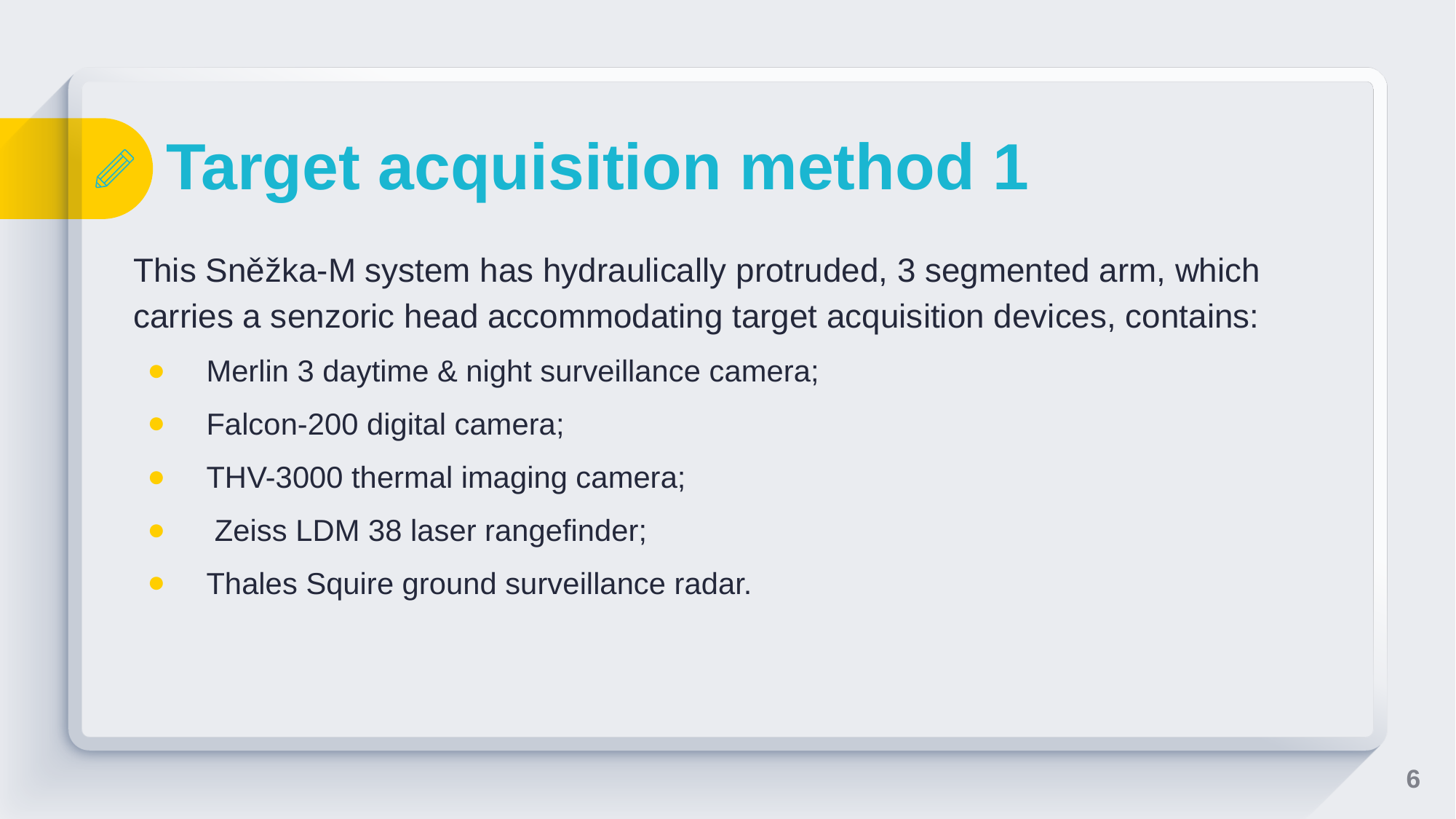

# Target acquisition method 1

This Sněžka-M system has hydraulically protruded, 3 segmented arm, which carries a senzoric head accommodating target acquisition devices, contains:
Merlin 3 daytime & night surveillance camera;
Falcon-200 digital camera;
THV-3000 thermal imaging camera;
 Zeiss LDM 38 laser rangefinder;
Thales Squire ground surveillance radar.
6